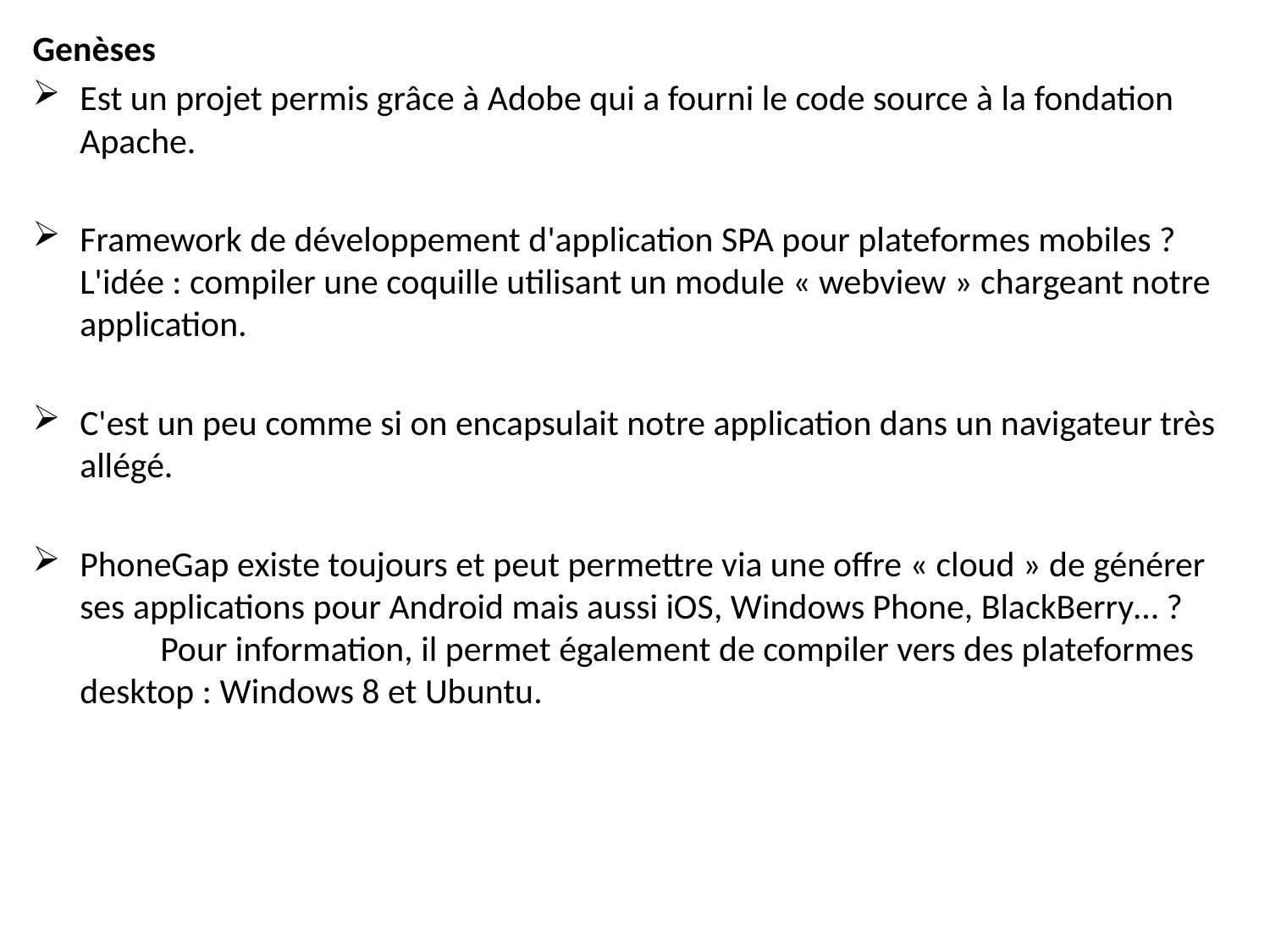

Genèses
Est un projet permis grâce à Adobe qui a fourni le code source à la fondation Apache.

Framework de développement d'application SPA pour plateformes mobiles ? L'idée : compiler une coquille utilisant un module « webview » chargeant notre application.

C'est un peu comme si on encapsulait notre application dans un navigateur très allégé.

PhoneGap existe toujours et peut permettre via une offre « cloud » de générer ses applications pour Android mais aussi iOS, Windows Phone, BlackBerry… ?           Pour information, il permet également de compiler vers des plateformes desktop : Windows 8 et Ubuntu.